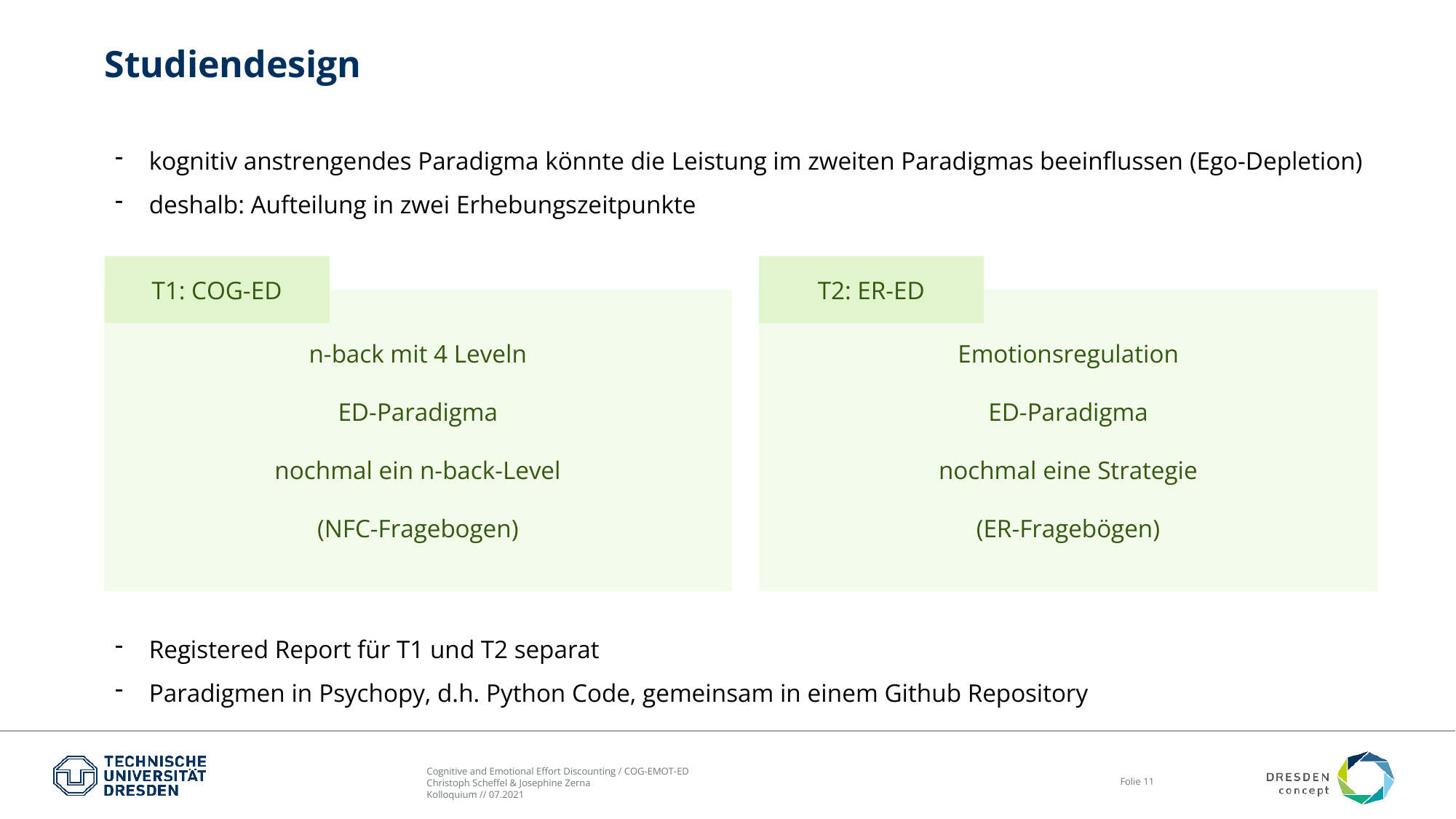

# Studiendesign
kognitiv anstrengendes Paradigma könnte die Leistung im zweiten Paradigmas beeinflussen (Ego-Depletion)
deshalb: Aufteilung in zwei Erhebungszeitpunkte
T1: COG-ED
T2: ER-ED
n-back mit 4 Leveln

ED-Paradigma

nochmal ein n-back-Level

(NFC-Fragebogen)
Emotionsregulation

ED-Paradigma

nochmal eine Strategie

(ER-Fragebögen)
Registered Report für T1 und T2 separat
Paradigmen in Psychopy, d.h. Python Code, gemeinsam in einem Github Repository